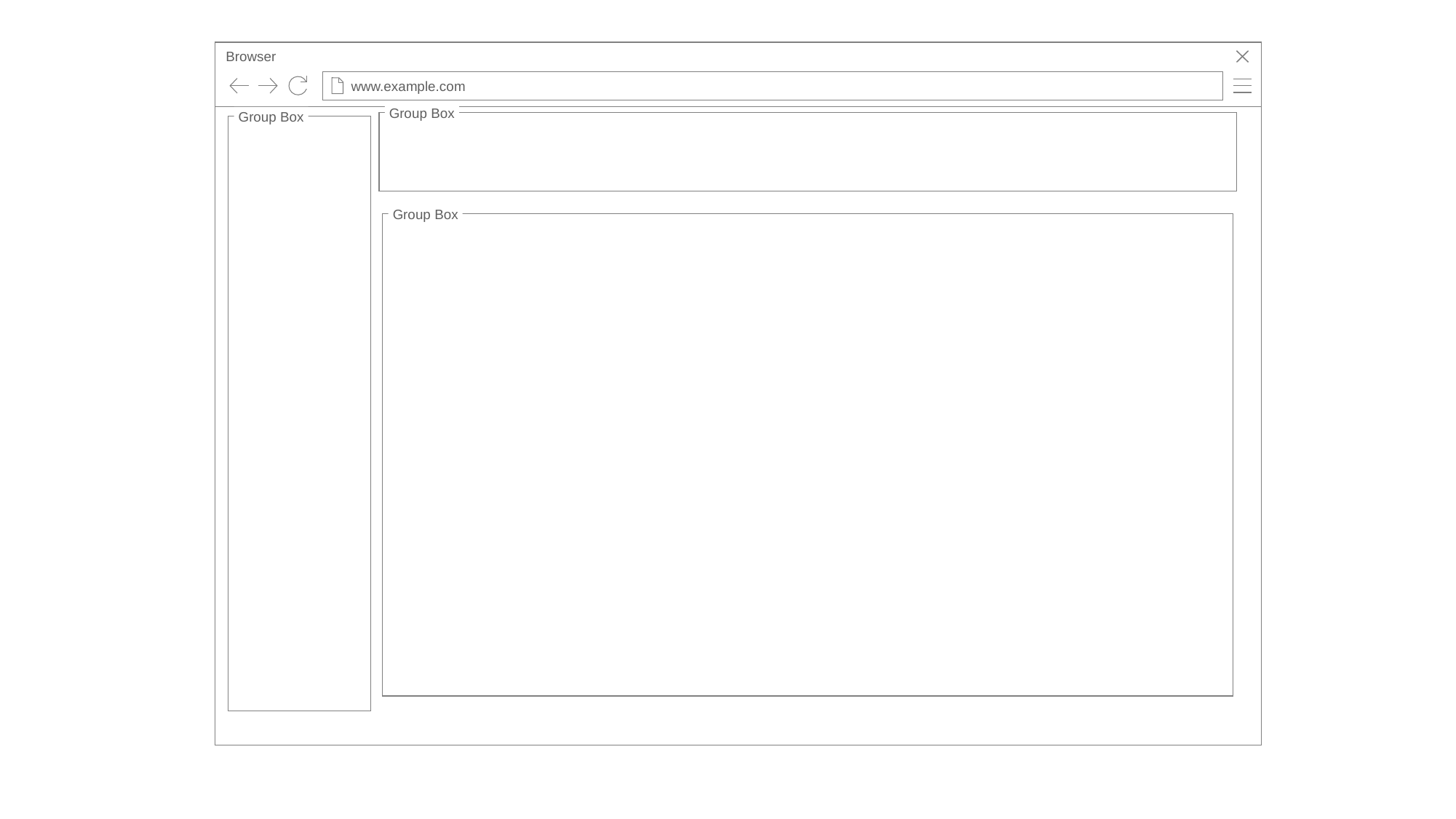

Browser

www.example.com

Group Box

Group Box

Group Box